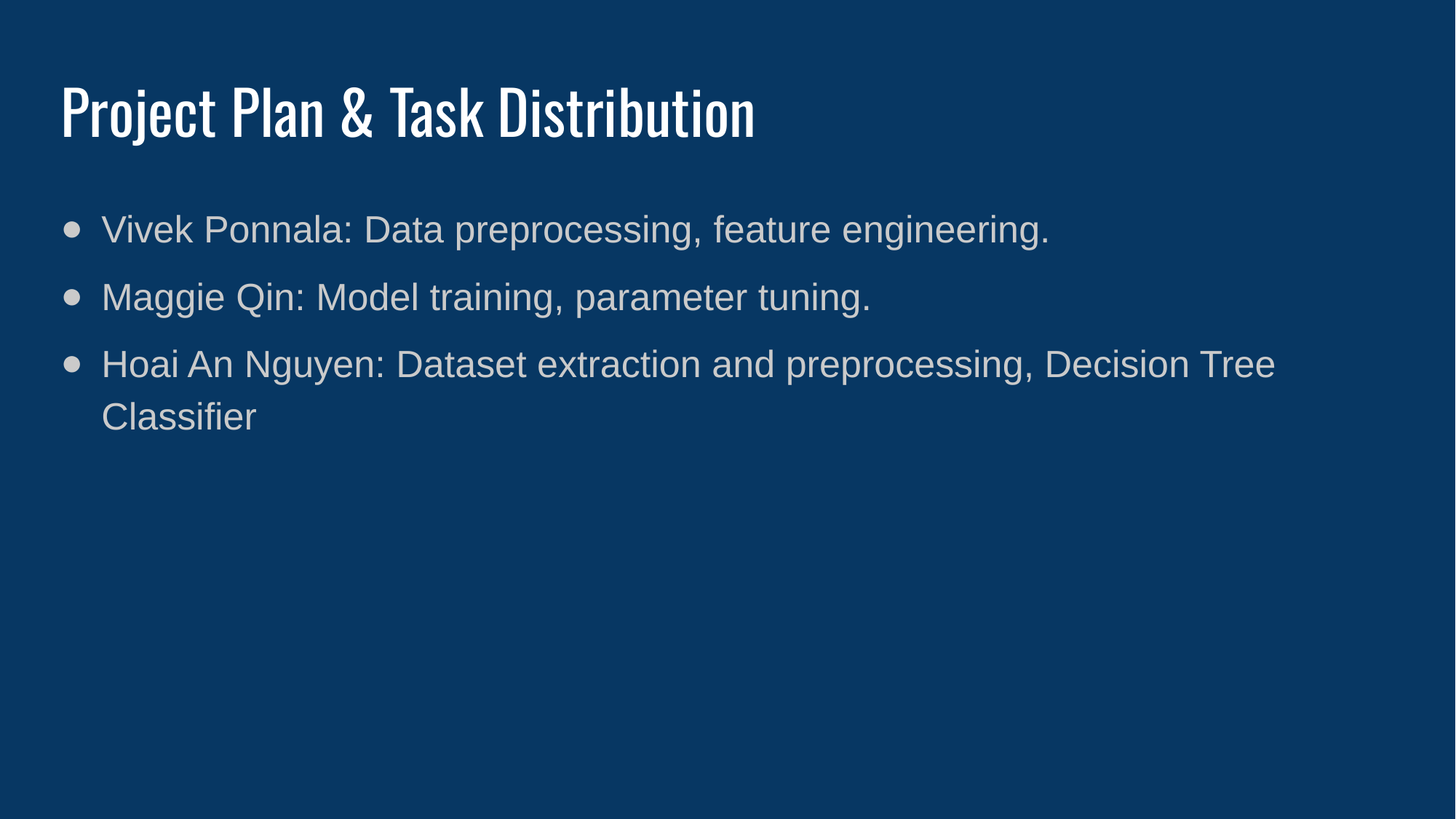

# Project Plan & Task Distribution
Vivek Ponnala: Data preprocessing, feature engineering.
Maggie Qin: Model training, parameter tuning.
Hoai An Nguyen: Dataset extraction and preprocessing, Decision Tree Classifier